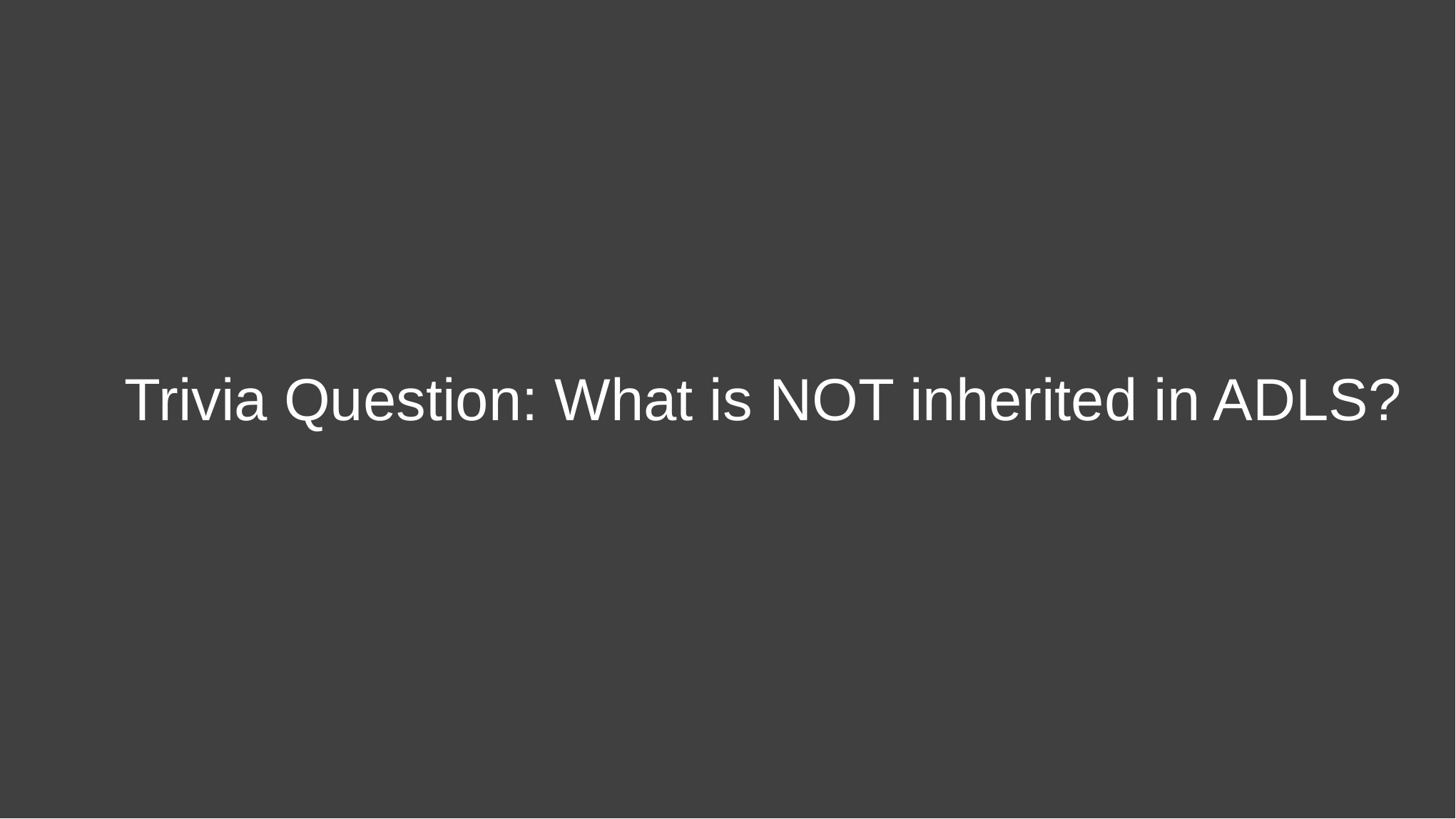

# Trivia Question: What is NOT inherited in ADLS?